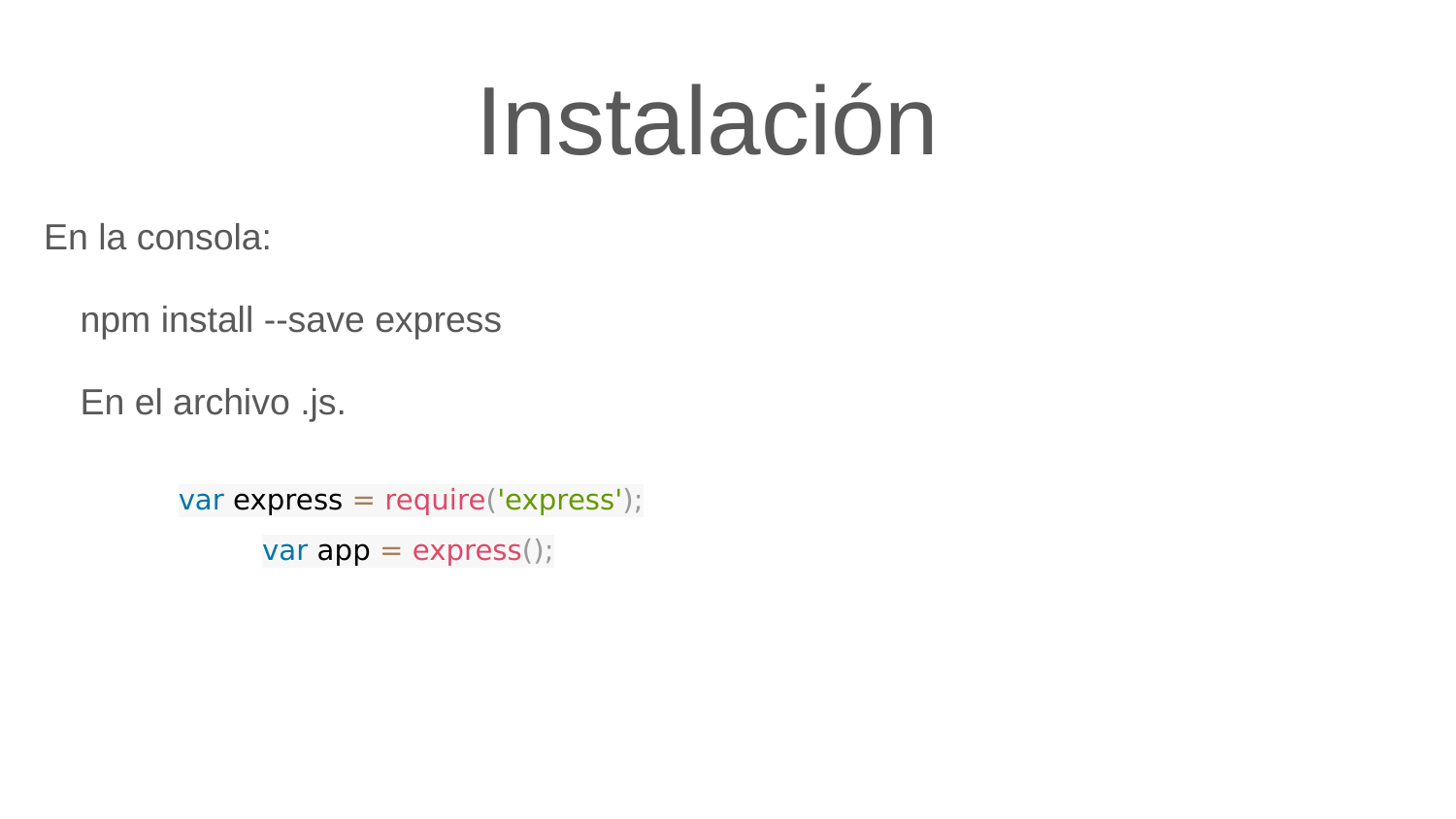

Instalación
En la consola:
npm install --save express
En el archivo .js.
var express = require('express');
	var app = express();